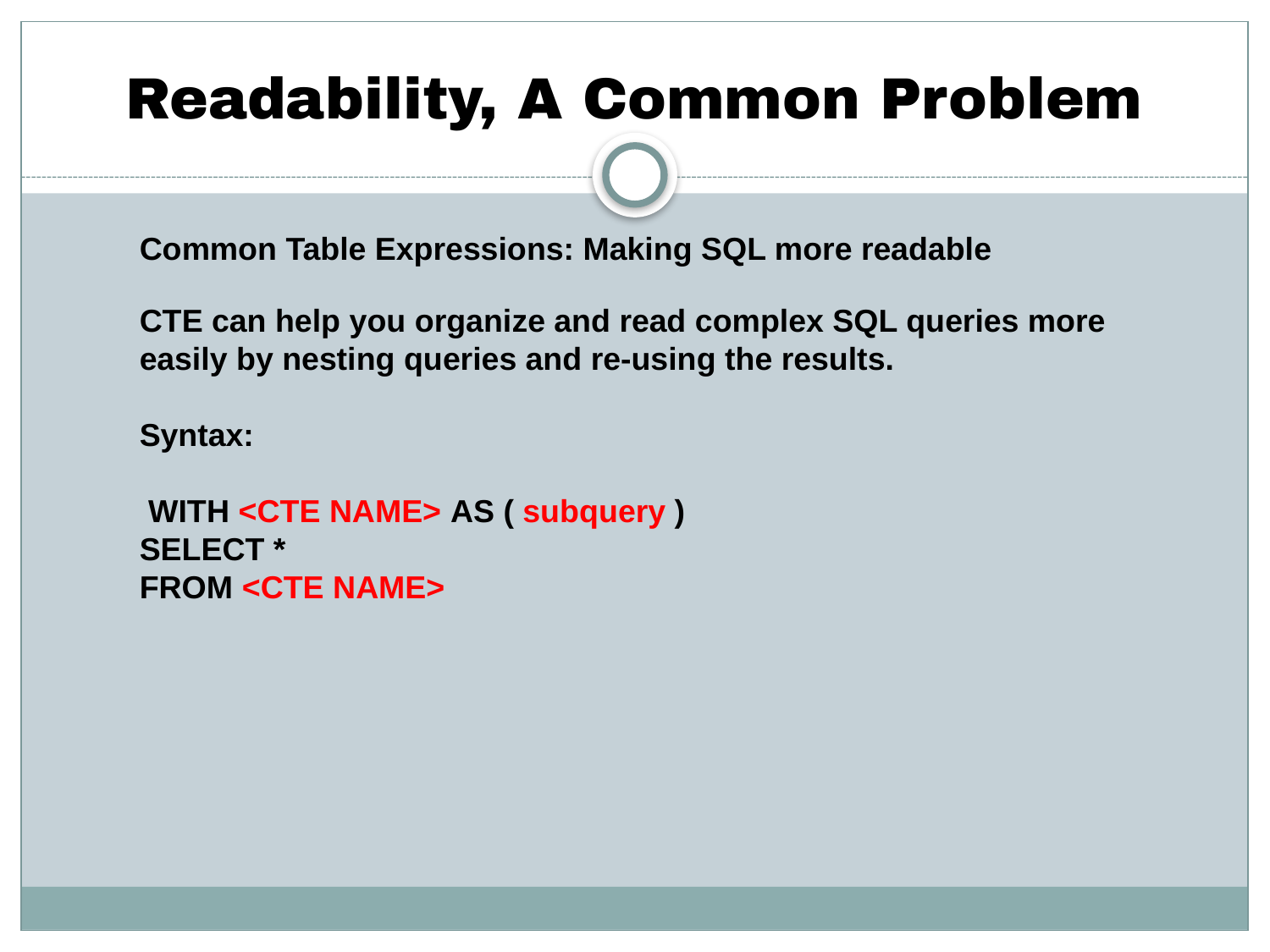

# Readability, A Common Problem
Common Table Expressions: Making SQL more readable
CTE can help you organize and read complex SQL queries more easily by nesting queries and re-using the results.

Syntax:

 WITH <CTE NAME> AS ( subquery )
SELECT *
FROM <CTE NAME>